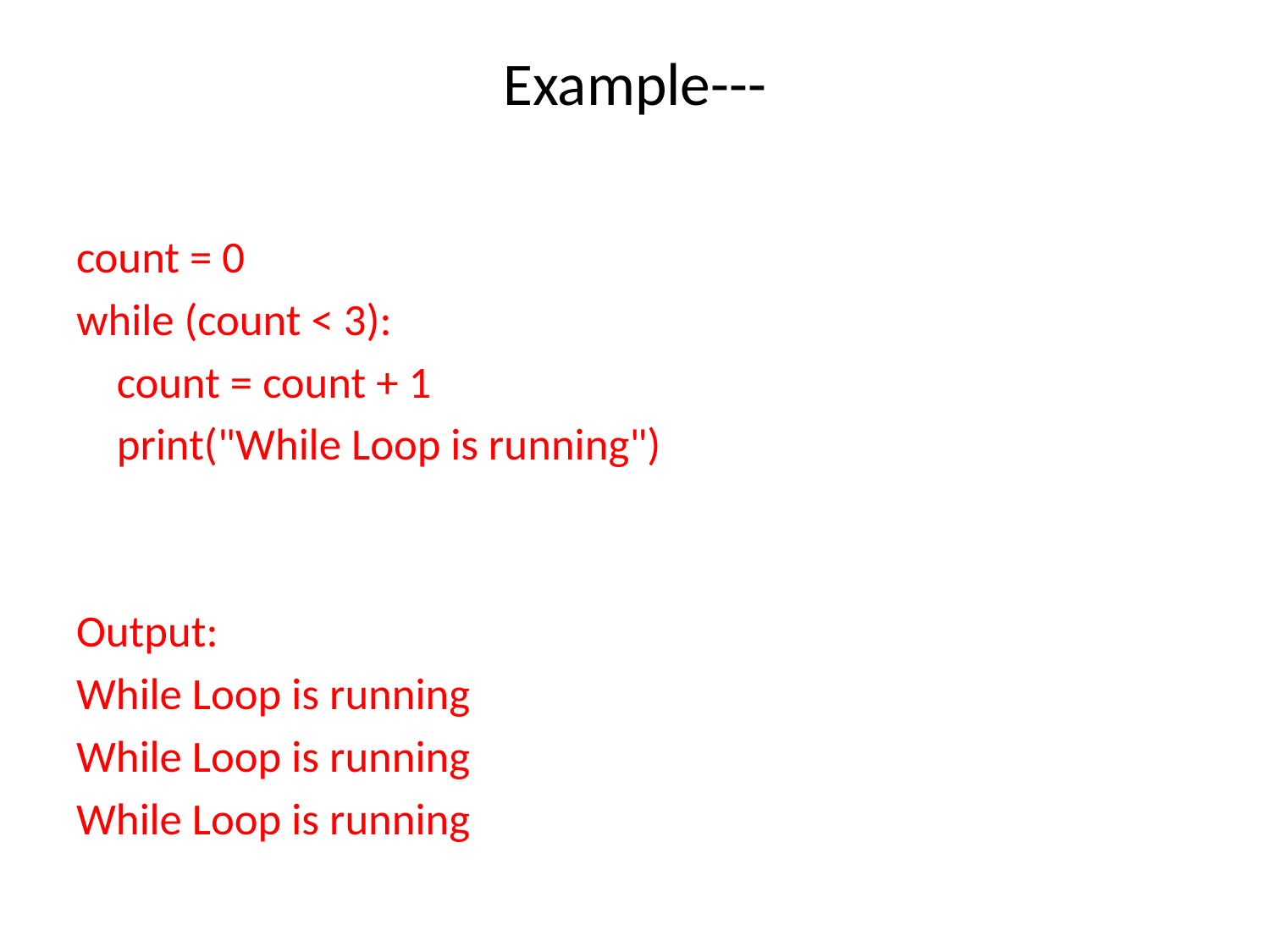

# Example---
count = 0
while (count < 3):
    count = count + 1
    print("While Loop is running")

Output:
While Loop is running
While Loop is running
While Loop is running